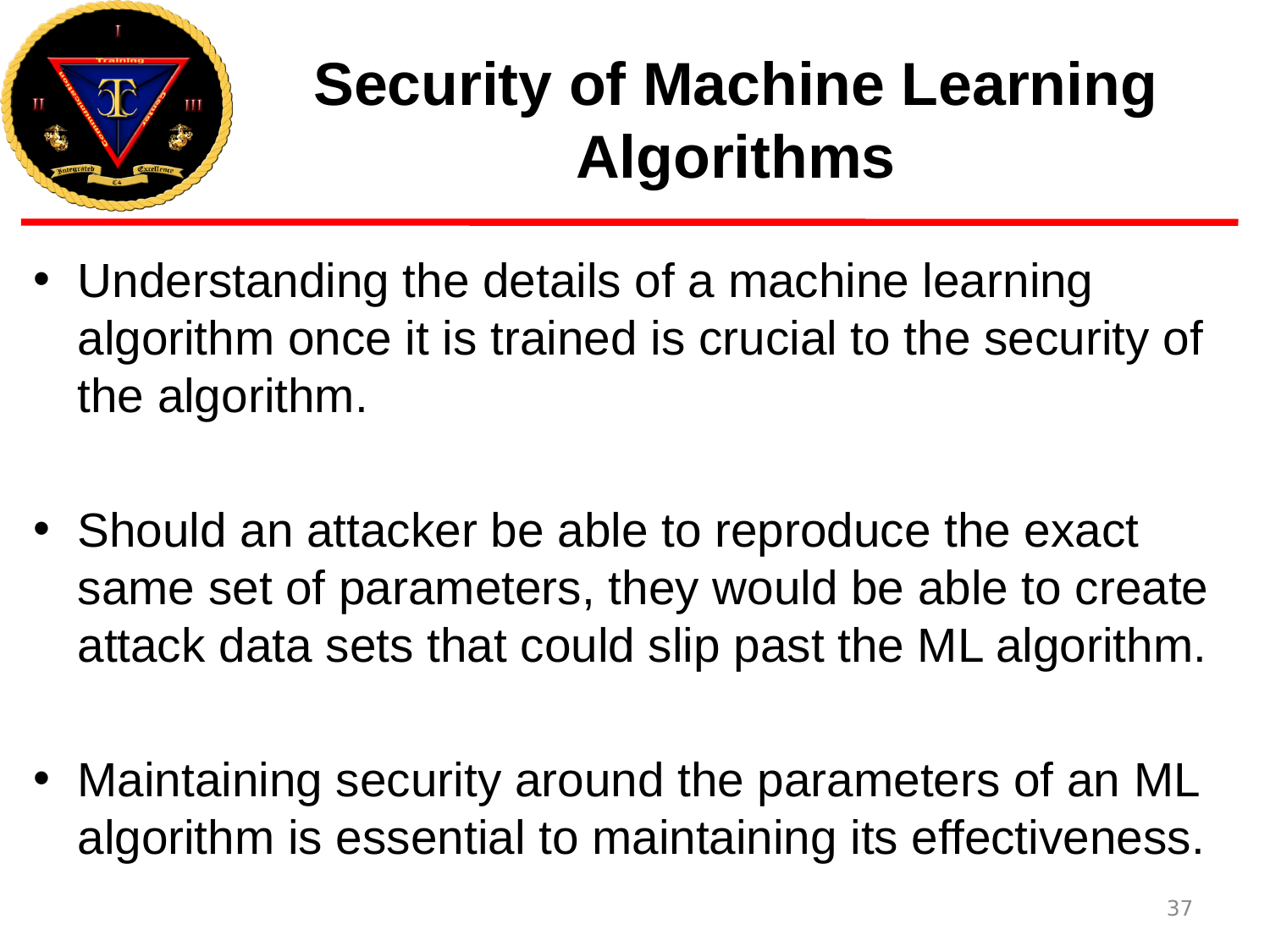

# Security of Machine Learning Algorithms
Understanding the details of a machine learning algorithm once it is trained is crucial to the security of the algorithm.

Should an attacker be able to reproduce the exact same set of parameters, they would be able to create attack data sets that could slip past the ML algorithm.

Maintaining security around the parameters of an ML algorithm is essential to maintaining its effectiveness.
37